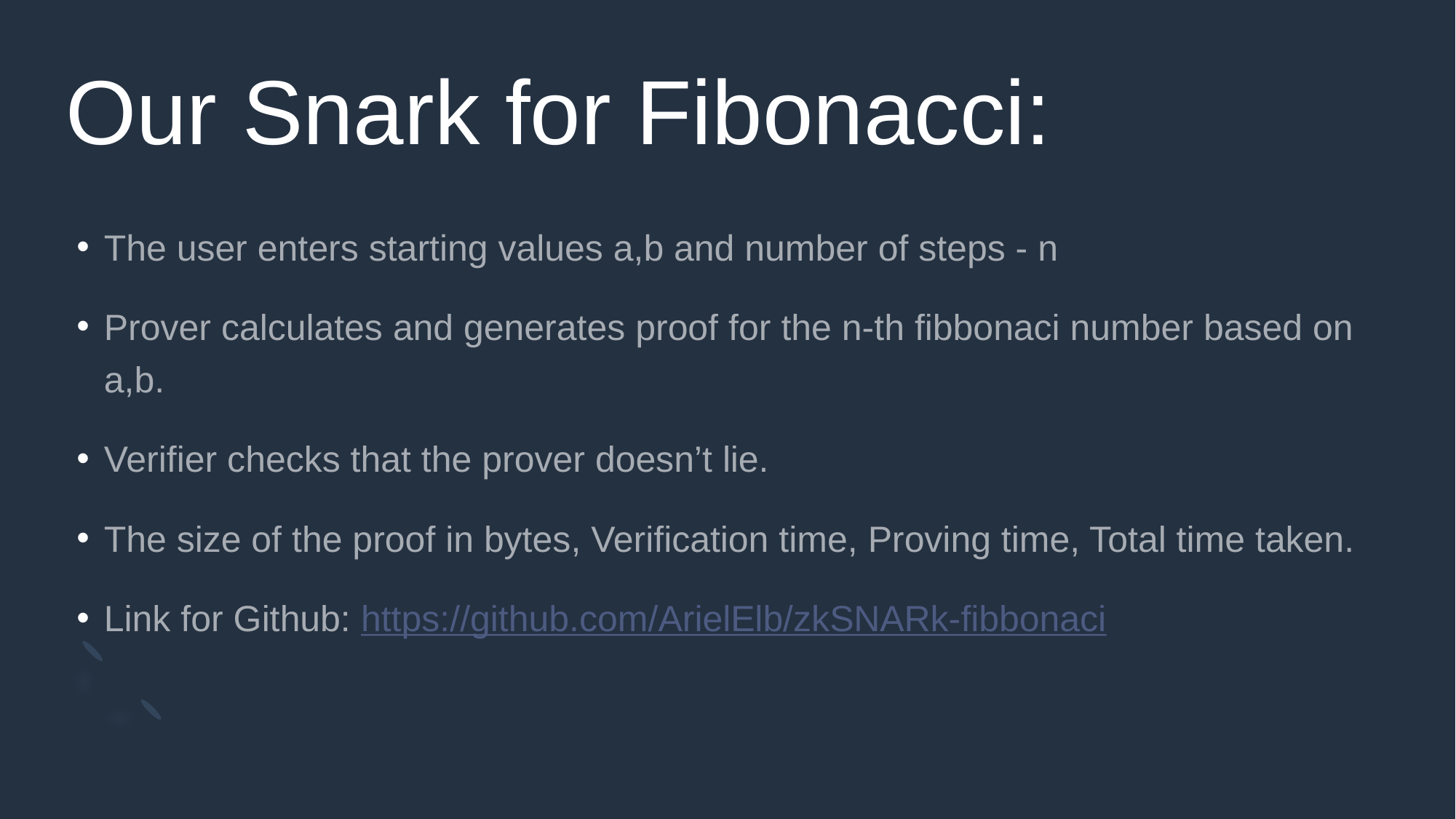

# Our Snark for Fibonacci:
The user enters starting values a,b and number of steps - n
Prover calculates and generates proof for the n-th fibbonaci number based on a,b.
Verifier checks that the prover doesn’t lie.
The size of the proof in bytes, Verification time, Proving time, Total time taken.
Link for Github: https://github.com/ArielElb/zkSNARk-fibbonaci